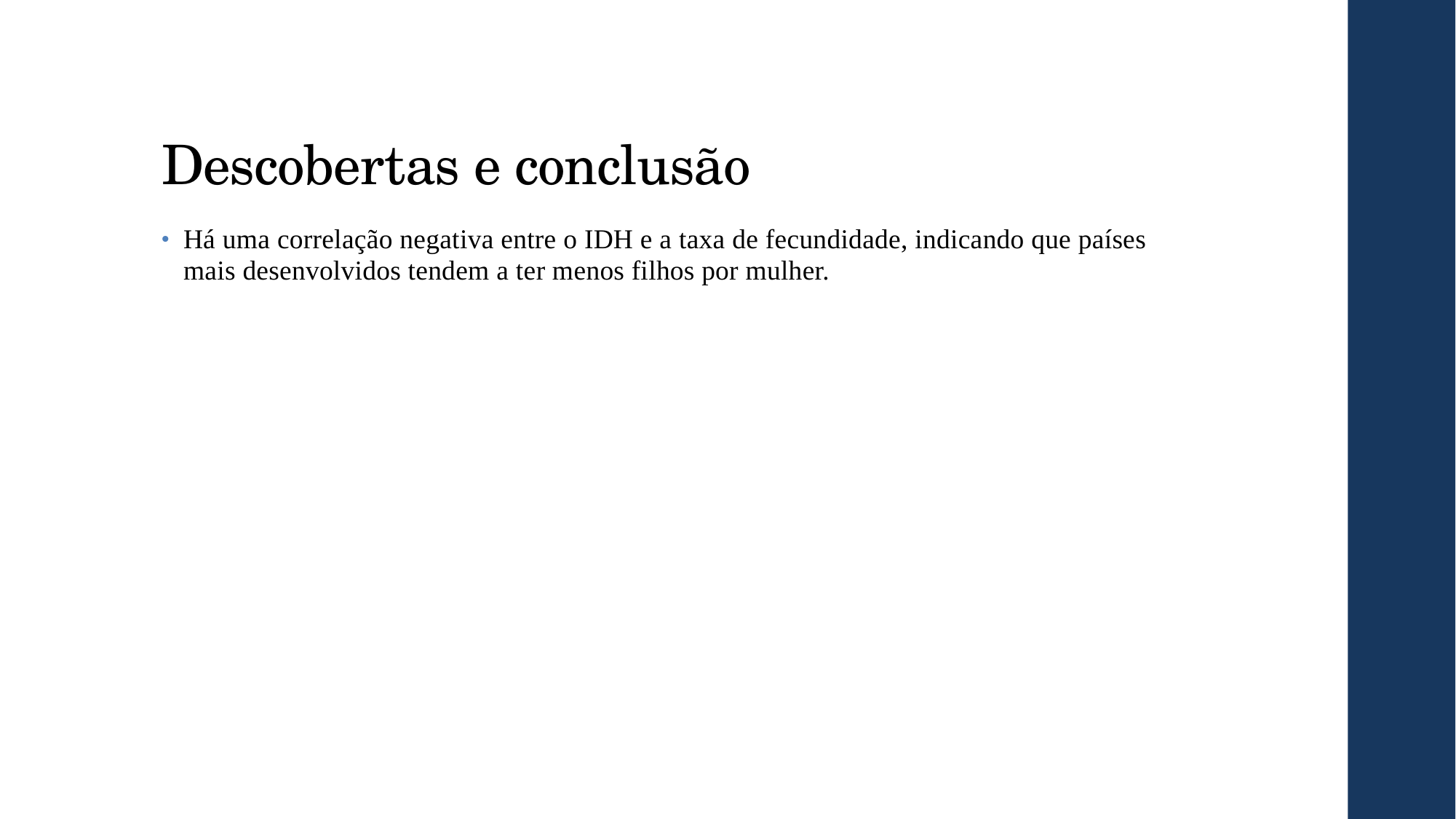

# Descobertas e conclusão
Há uma correlação negativa entre o IDH e a taxa de fecundidade, indicando que países mais desenvolvidos tendem a ter menos filhos por mulher.